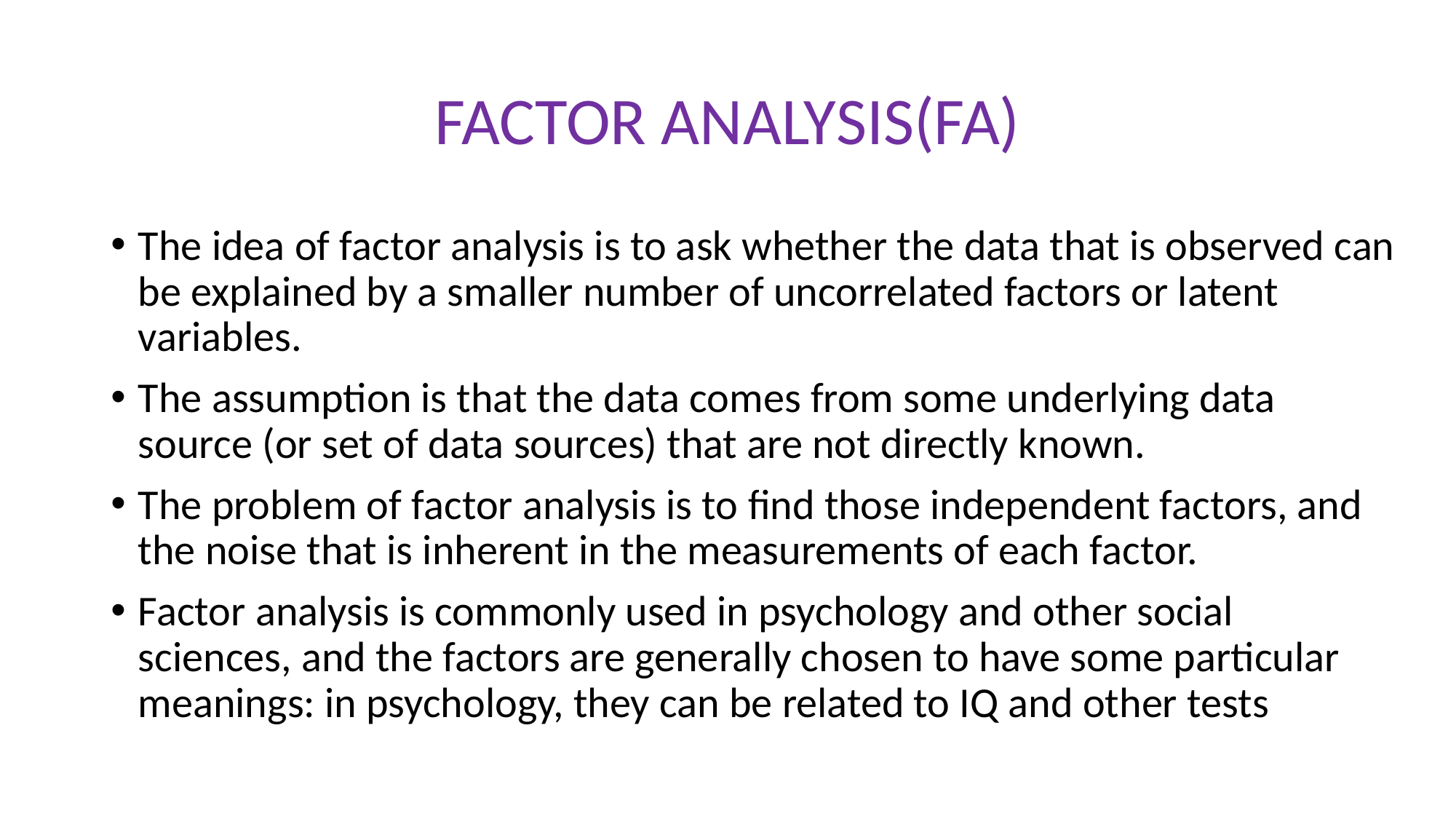

# FACTOR ANALYSIS(FA)
The idea of factor analysis is to ask whether the data that is observed can be explained by a smaller number of uncorrelated factors or latent variables.
The assumption is that the data comes from some underlying data source (or set of data sources) that are not directly known.
The problem of factor analysis is to find those independent factors, and the noise that is inherent in the measurements of each factor.
Factor analysis is commonly used in psychology and other social sciences, and the factors are generally chosen to have some particular meanings: in psychology, they can be related to IQ and other tests